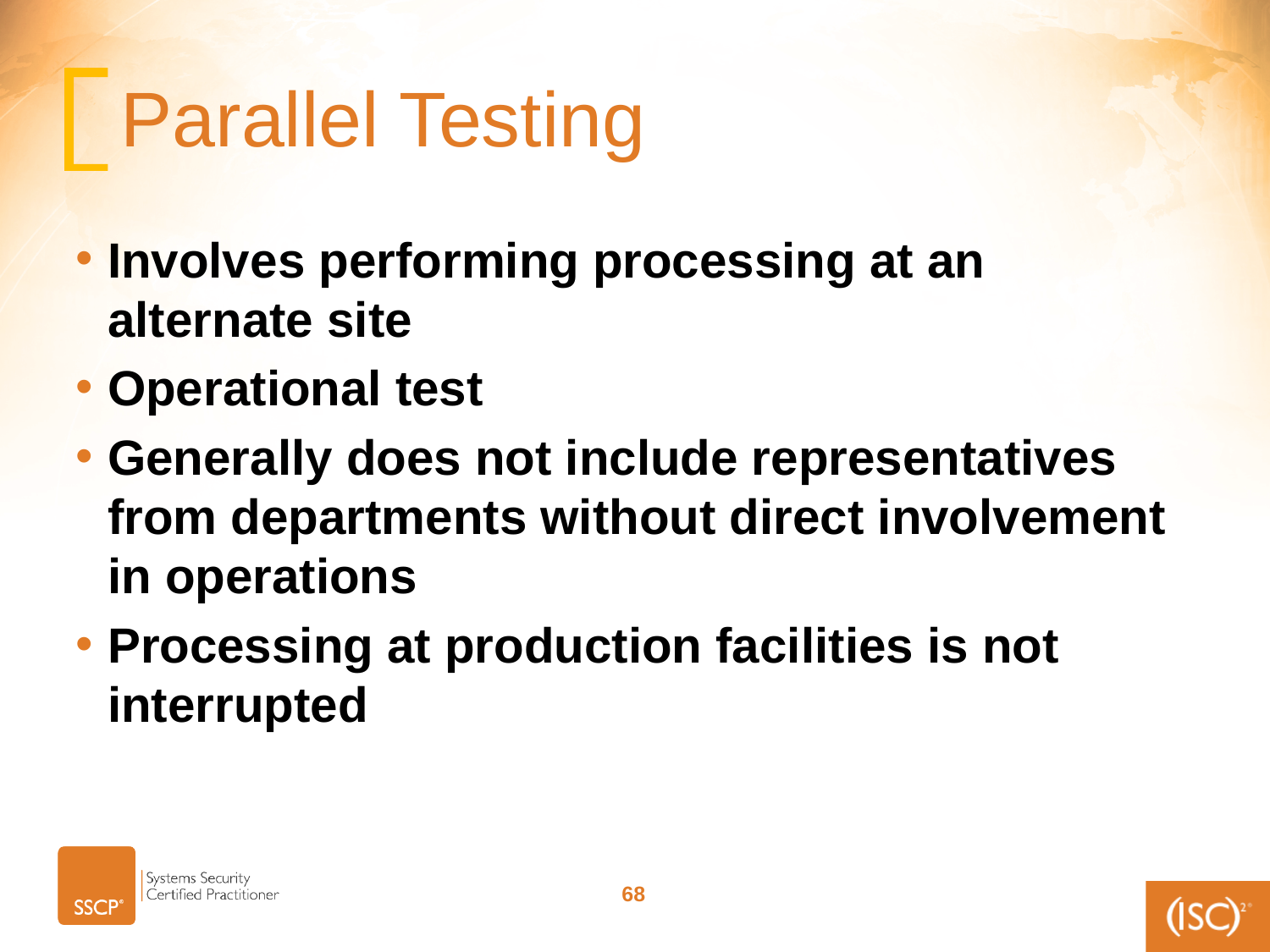

# Parallel Testing
Involves performing processing at an alternate site
Operational test
Generally does not include representatives from departments without direct involvement in operations
Processing at production facilities is not interrupted